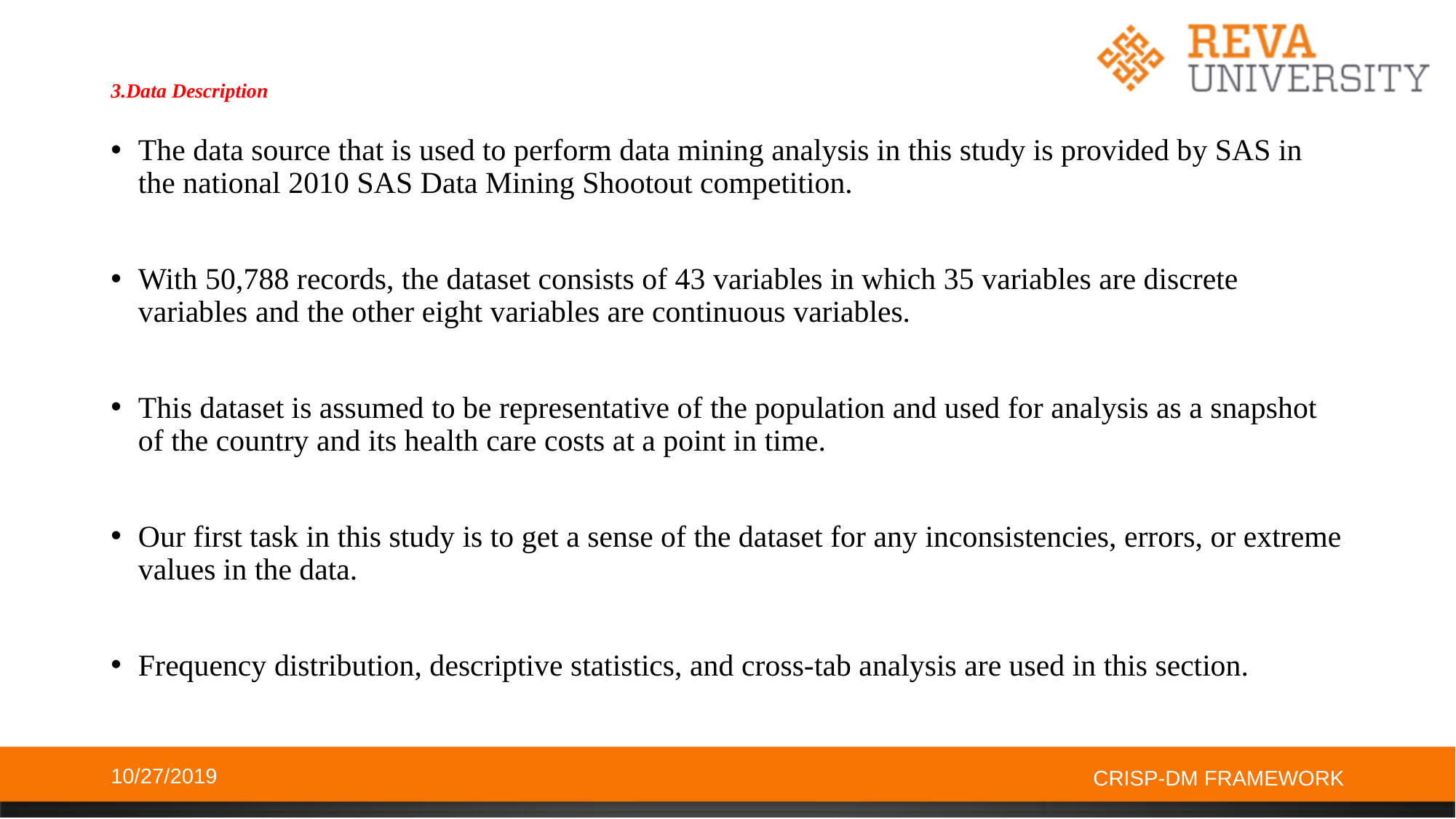

# 3.Data Description
The data source that is used to perform data mining analysis in this study is provided by SAS in the national 2010 SAS Data Mining Shootout competition.

With 50,788 records, the dataset consists of 43 variables in which 35 variables are discrete variables and the other eight variables are continuous variables.

This dataset is assumed to be representative of the population and used for analysis as a snapshot of the country and its health care costs at a point in time.

Our first task in this study is to get a sense of the dataset for any inconsistencies, errors, or extreme values in the data.

Frequency distribution, descriptive statistics, and cross-tab analysis are used in this section.
10/27/2019
CRISP-DM FRAMEWORK